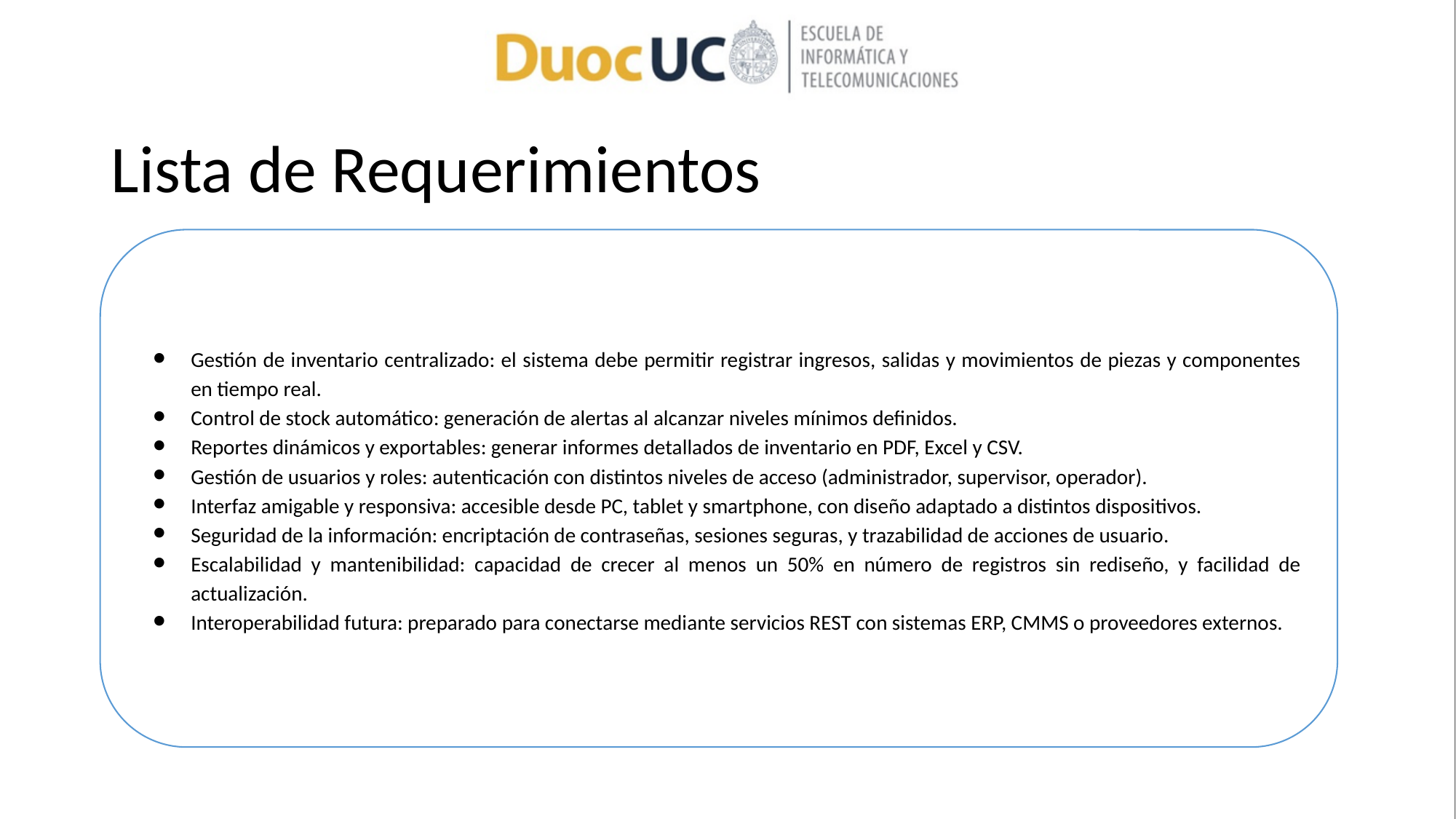

# Lista de Requerimientos
Gestión de inventario centralizado: el sistema debe permitir registrar ingresos, salidas y movimientos de piezas y componentes en tiempo real.
Control de stock automático: generación de alertas al alcanzar niveles mínimos definidos.
Reportes dinámicos y exportables: generar informes detallados de inventario en PDF, Excel y CSV.
Gestión de usuarios y roles: autenticación con distintos niveles de acceso (administrador, supervisor, operador).
Interfaz amigable y responsiva: accesible desde PC, tablet y smartphone, con diseño adaptado a distintos dispositivos.
Seguridad de la información: encriptación de contraseñas, sesiones seguras, y trazabilidad de acciones de usuario.
Escalabilidad y mantenibilidad: capacidad de crecer al menos un 50% en número de registros sin rediseño, y facilidad de actualización.
Interoperabilidad futura: preparado para conectarse mediante servicios REST con sistemas ERP, CMMS o proveedores externos.